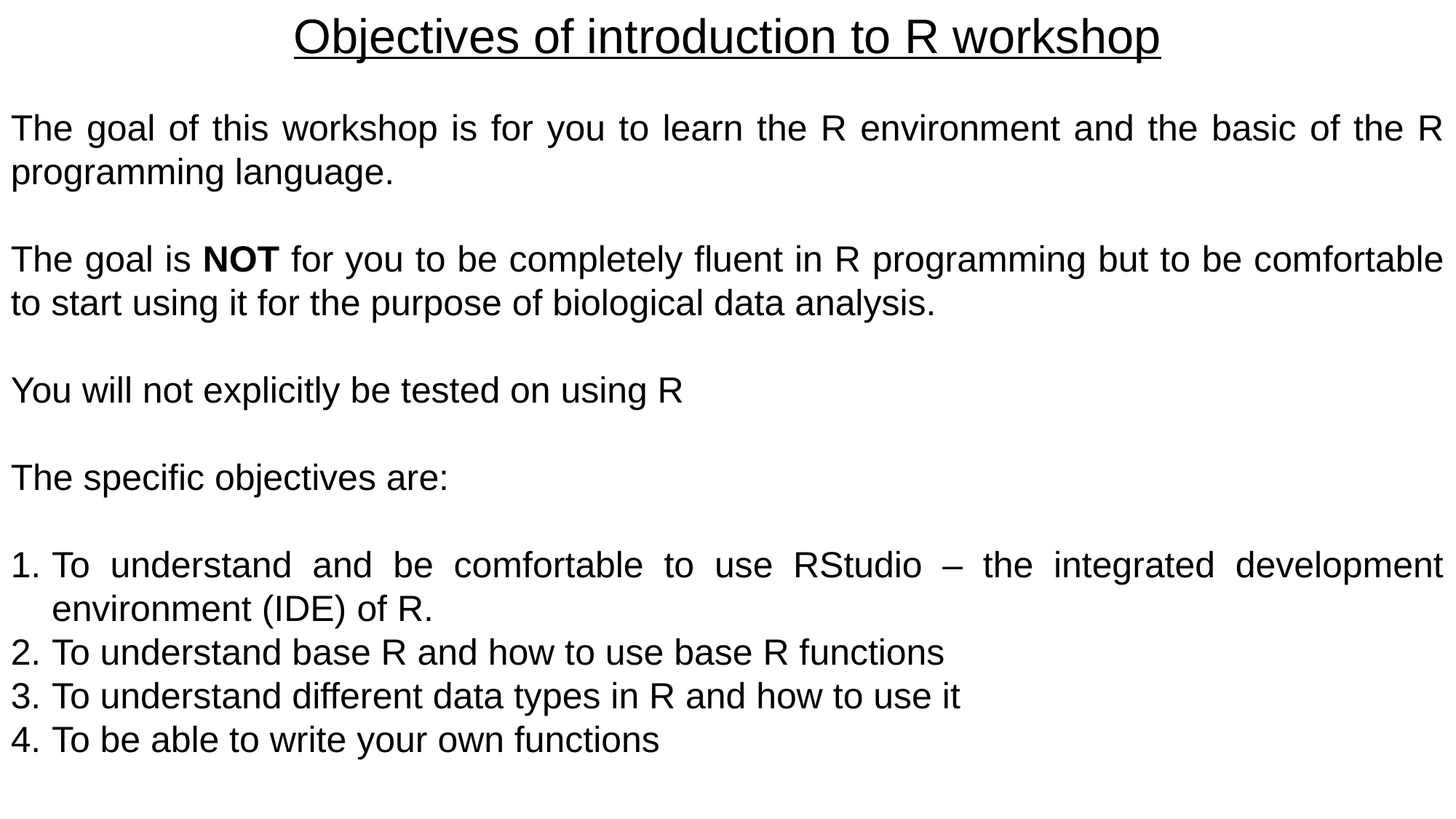

Objectives of introduction to R workshop
The goal of this workshop is for you to learn the R environment and the basic of the R programming language.

The goal is NOT for you to be completely fluent in R programming but to be comfortable to start using it for the purpose of biological data analysis.

You will not explicitly be tested on using R

The specific objectives are:

To understand and be comfortable to use RStudio – the integrated development environment (IDE) of R.
To understand base R and how to use base R functions
To understand different data types in R and how to use it
To be able to write your own functions